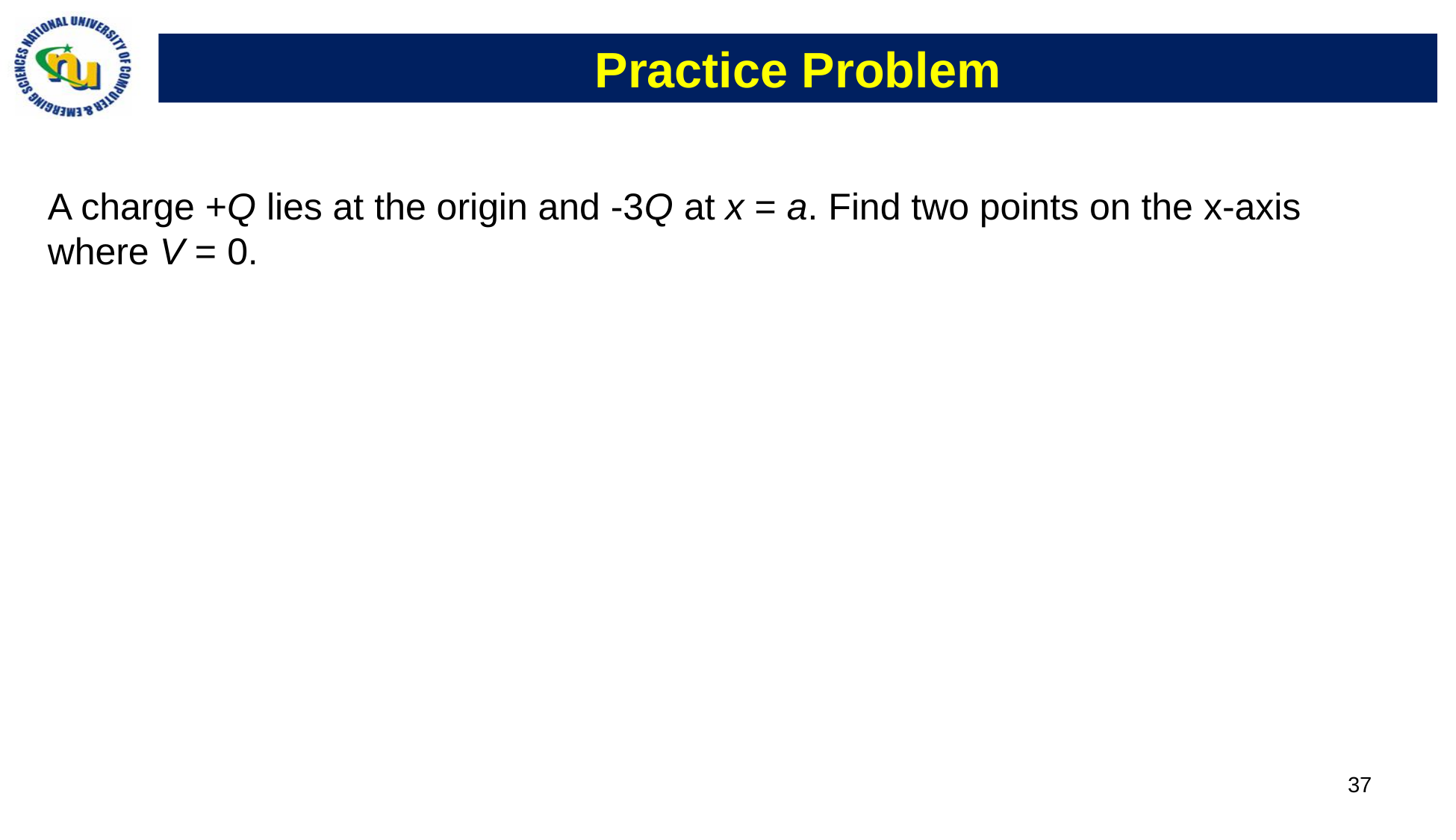

# Practice Problem
A charge +Q lies at the origin and -3Q at x = a. Find two points on the x-axis where V = 0.
37